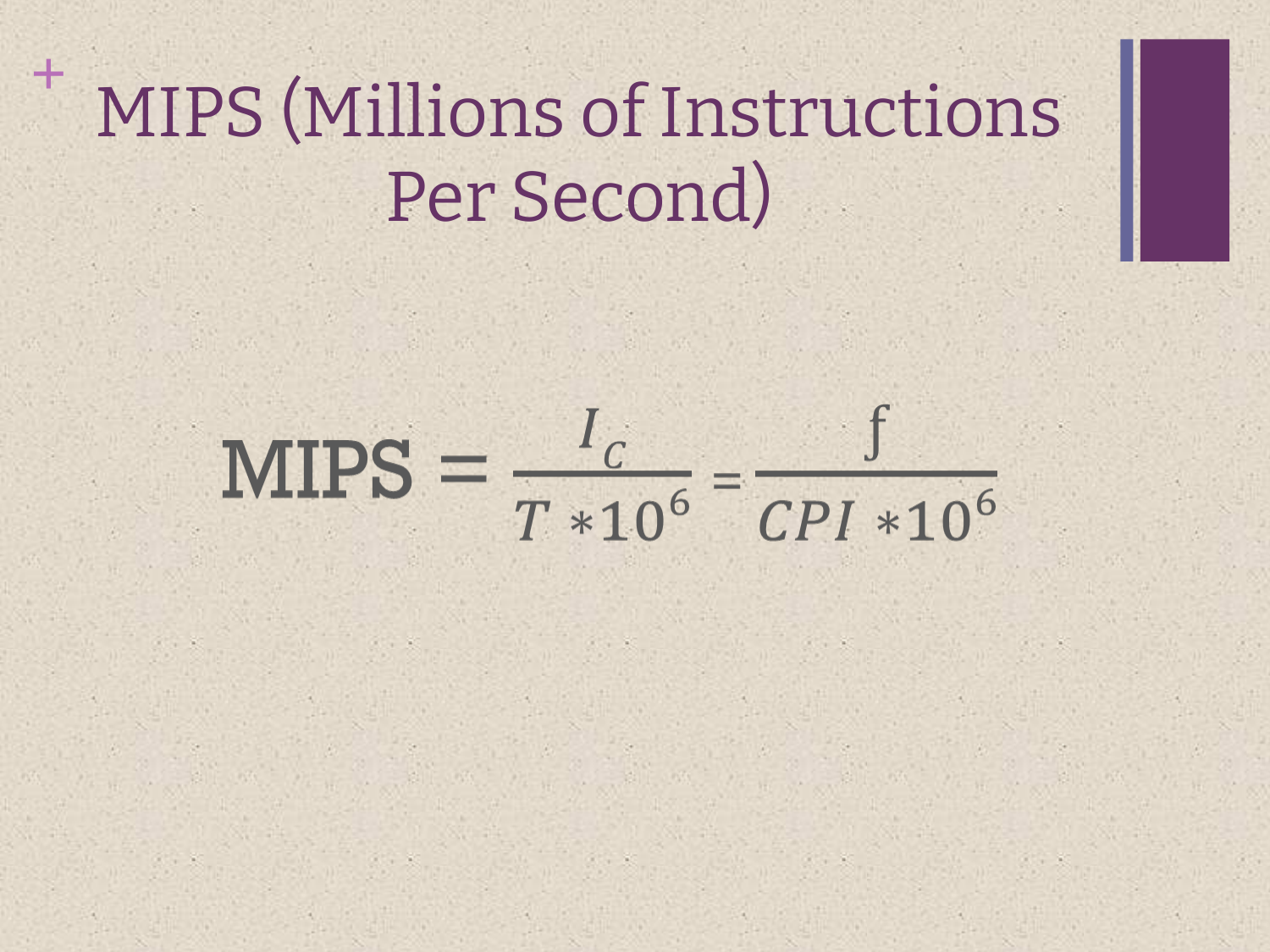

# MIPS (Millions of Instructions Per Second)